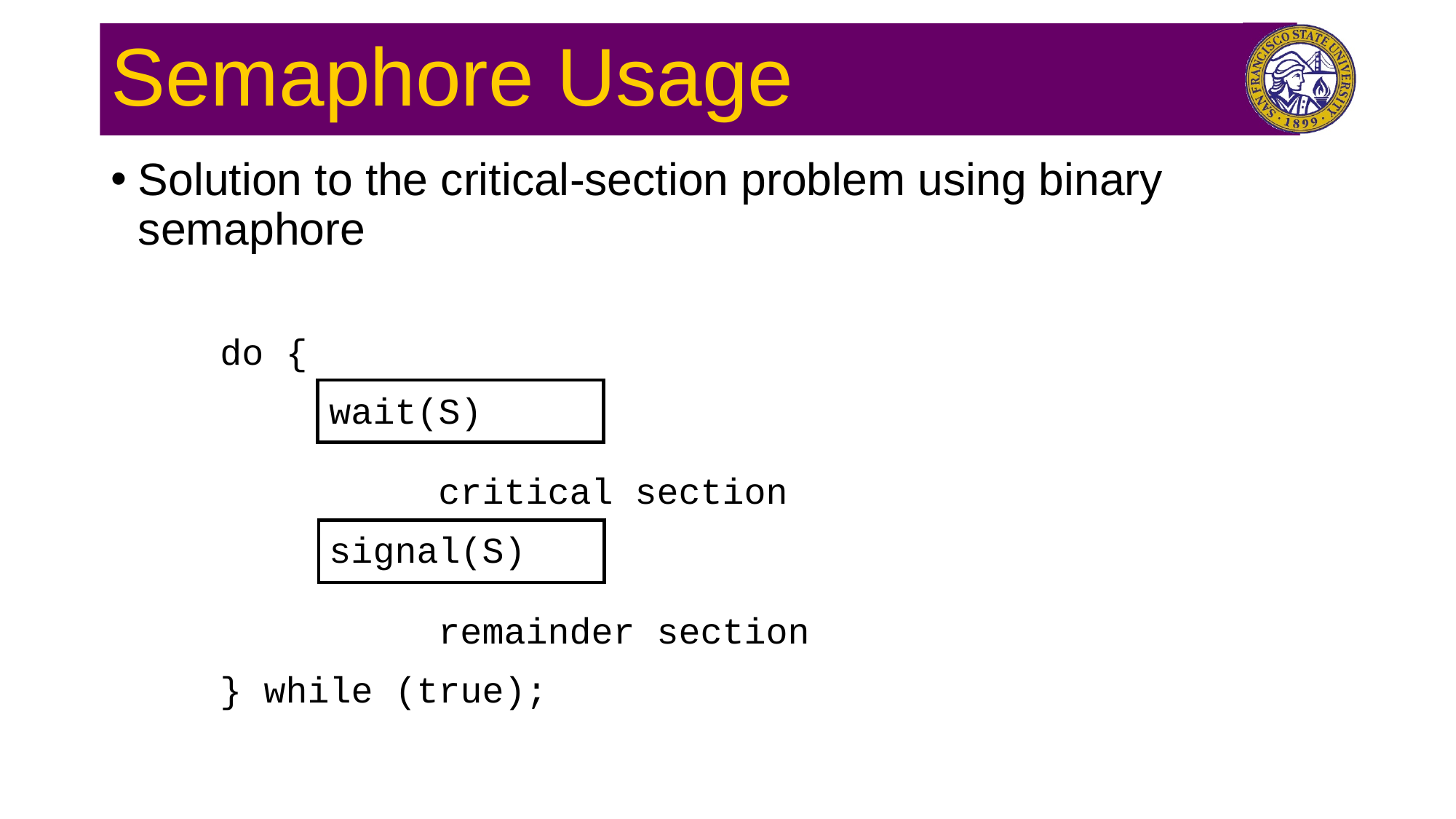

# Semaphore Usage
Solution to the critical-section problem using binary semaphore

	do {
		wait(S)
			critical section
		signal(S)
			remainder section
	} while (true);